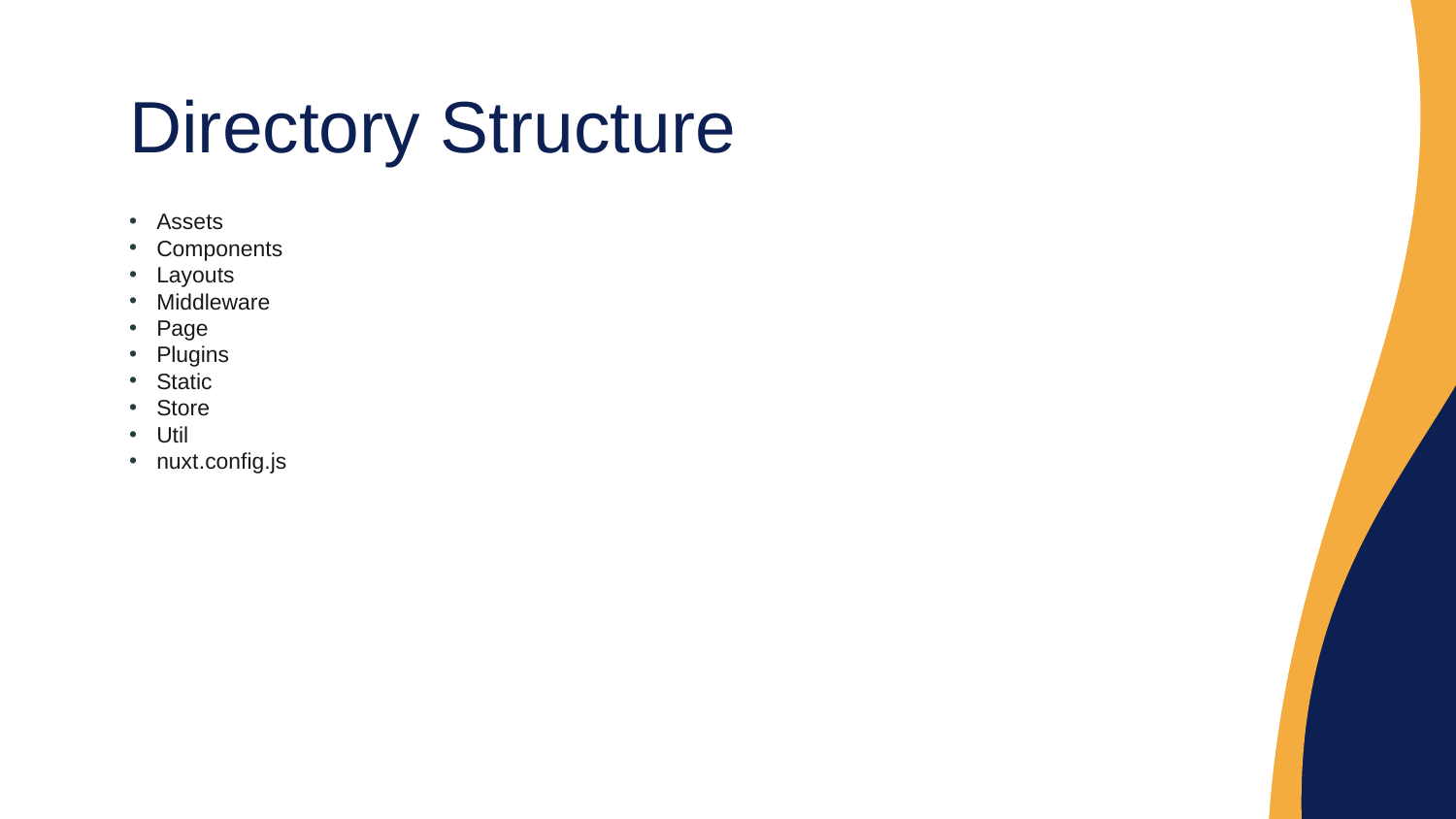

# Directory Structure
Assets
Components
Layouts
Middleware
Page
Plugins
Static
Store
Util
nuxt.config.js